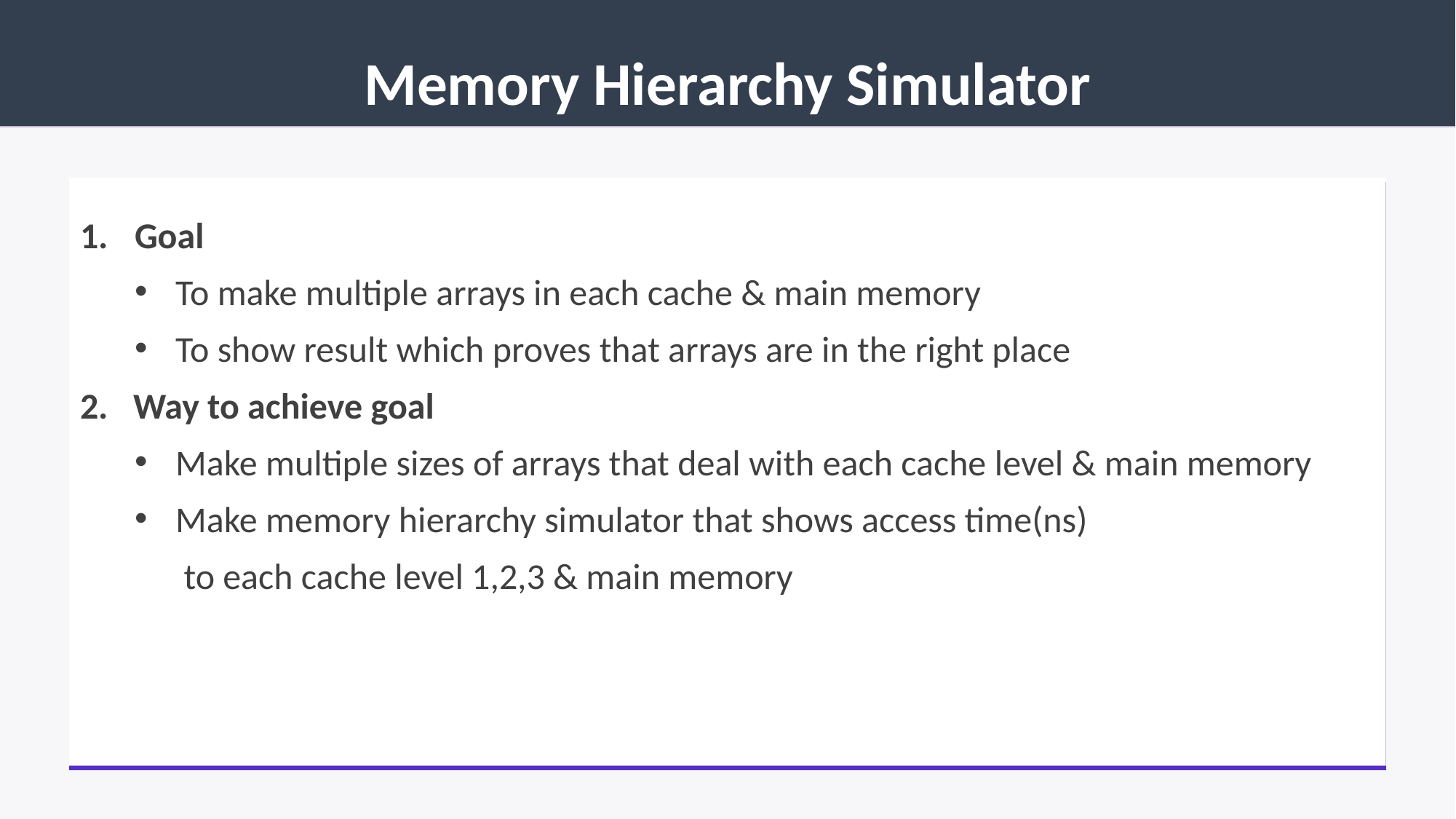

Memory Hierarchy Simulator
Goal
To make multiple arrays in each cache & main memory
To show result which proves that arrays are in the right place
Way to achieve goal
Make multiple sizes of arrays that deal with each cache level & main memory
Make memory hierarchy simulator that shows access time(ns)
      to each cache level 1,2,3 & main memory